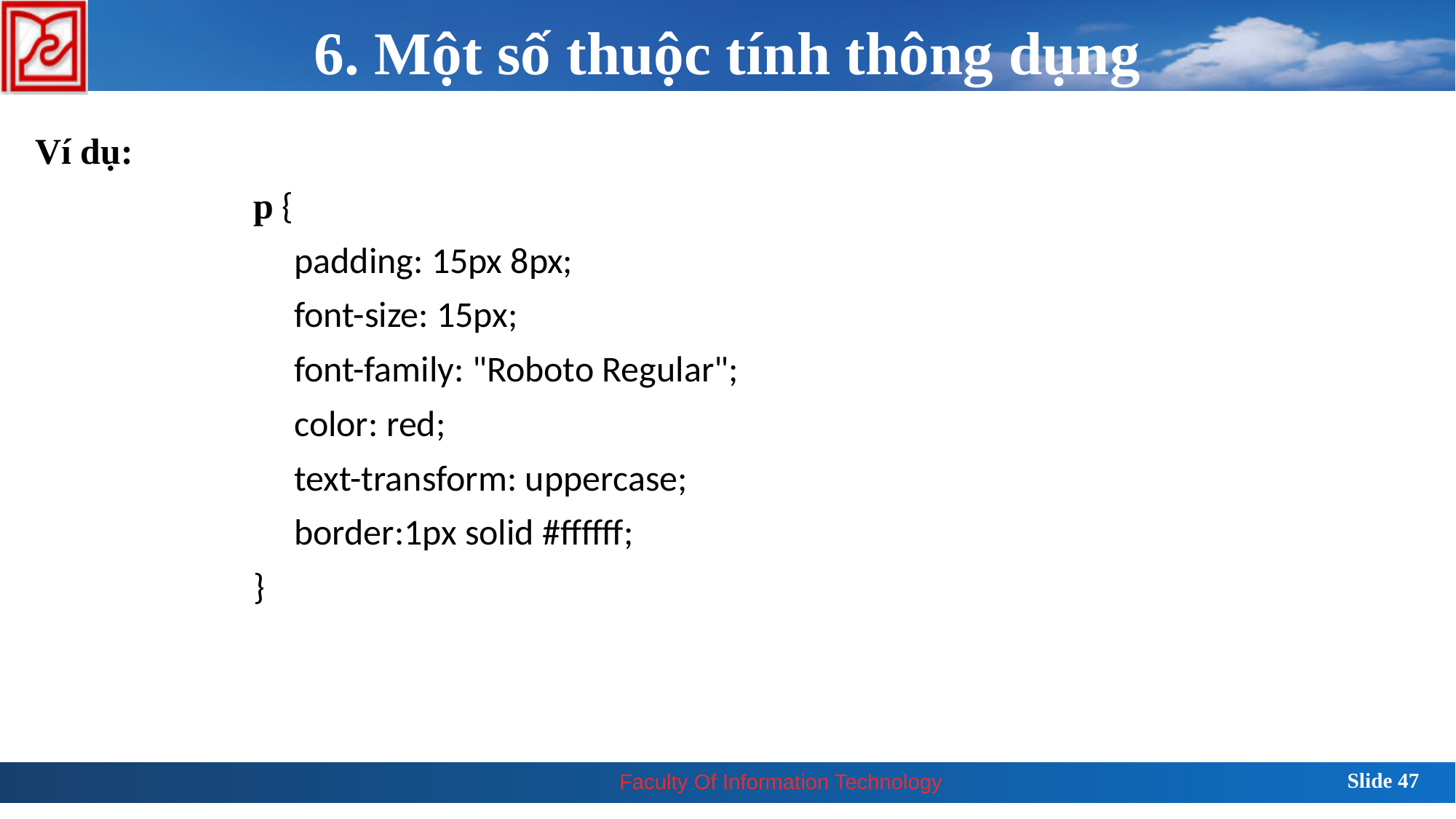

6. Một số thuộc tính thông dụng
Ví dụ:
		p {
		     padding: 15px 8px;
		     font-size: 15px;
		     font-family: "Roboto Regular";
		     color: red;
		     text-transform: uppercase;
		     border:1px solid #ffffff;
		}